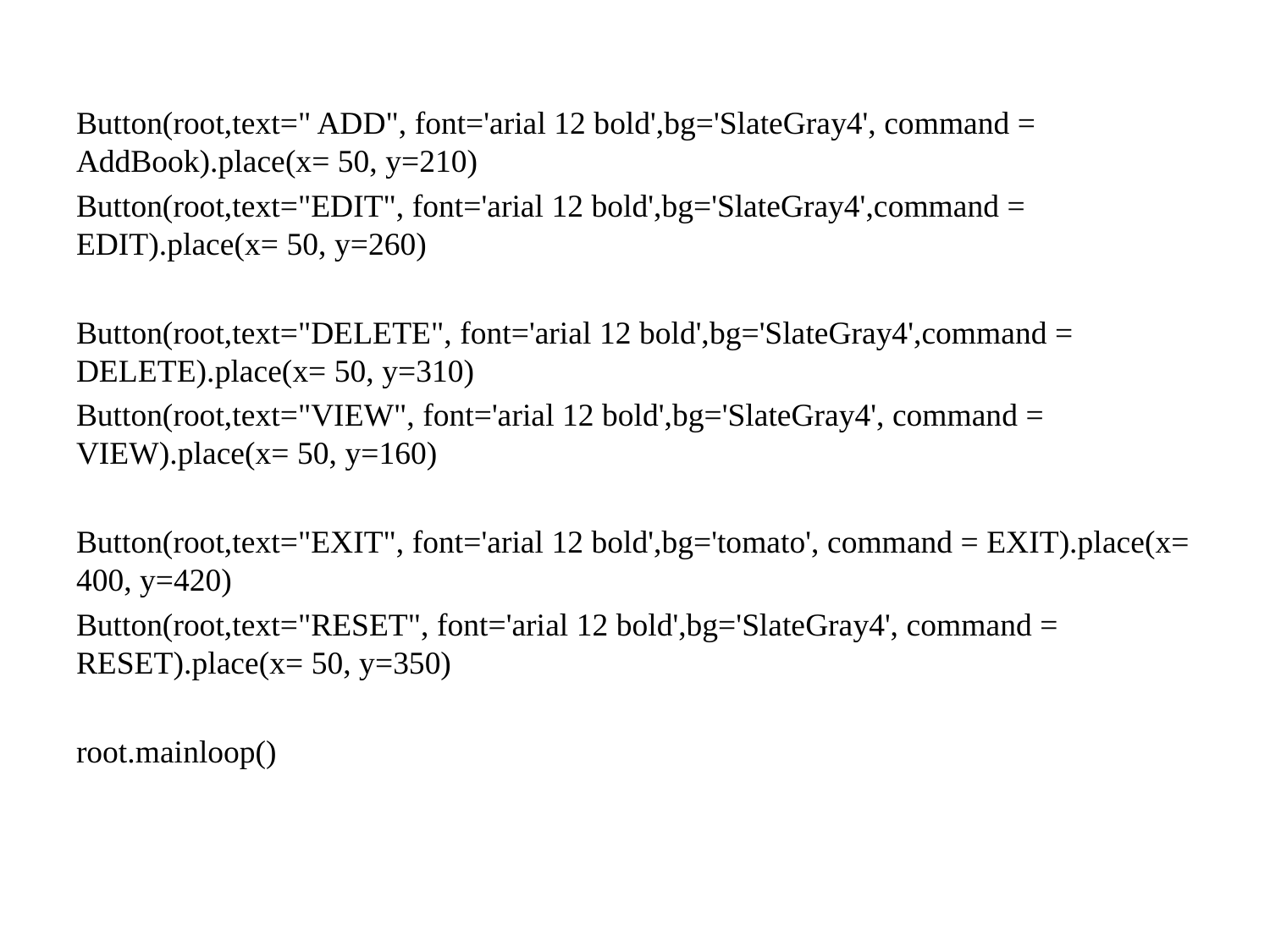

Button(root,text=" ADD", font='arial 12 bold',bg='SlateGray4', command = AddBook).place(x= 50, y=210)
Button(root,text="EDIT", font='arial 12 bold',bg='SlateGray4',command = EDIT).place(x= 50, y=260)

Button(root,text="DELETE", font='arial 12 bold',bg='SlateGray4',command = DELETE).place(x= 50, y=310)
Button(root,text="VIEW", font='arial 12 bold',bg='SlateGray4', command = VIEW).place(x= 50, y=160)

Button(root,text="EXIT", font='arial 12 bold',bg='tomato', command = EXIT).place(x= 400, y=420)
Button(root,text="RESET", font='arial 12 bold',bg='SlateGray4', command = RESET).place(x= 50, y=350)

root.mainloop()